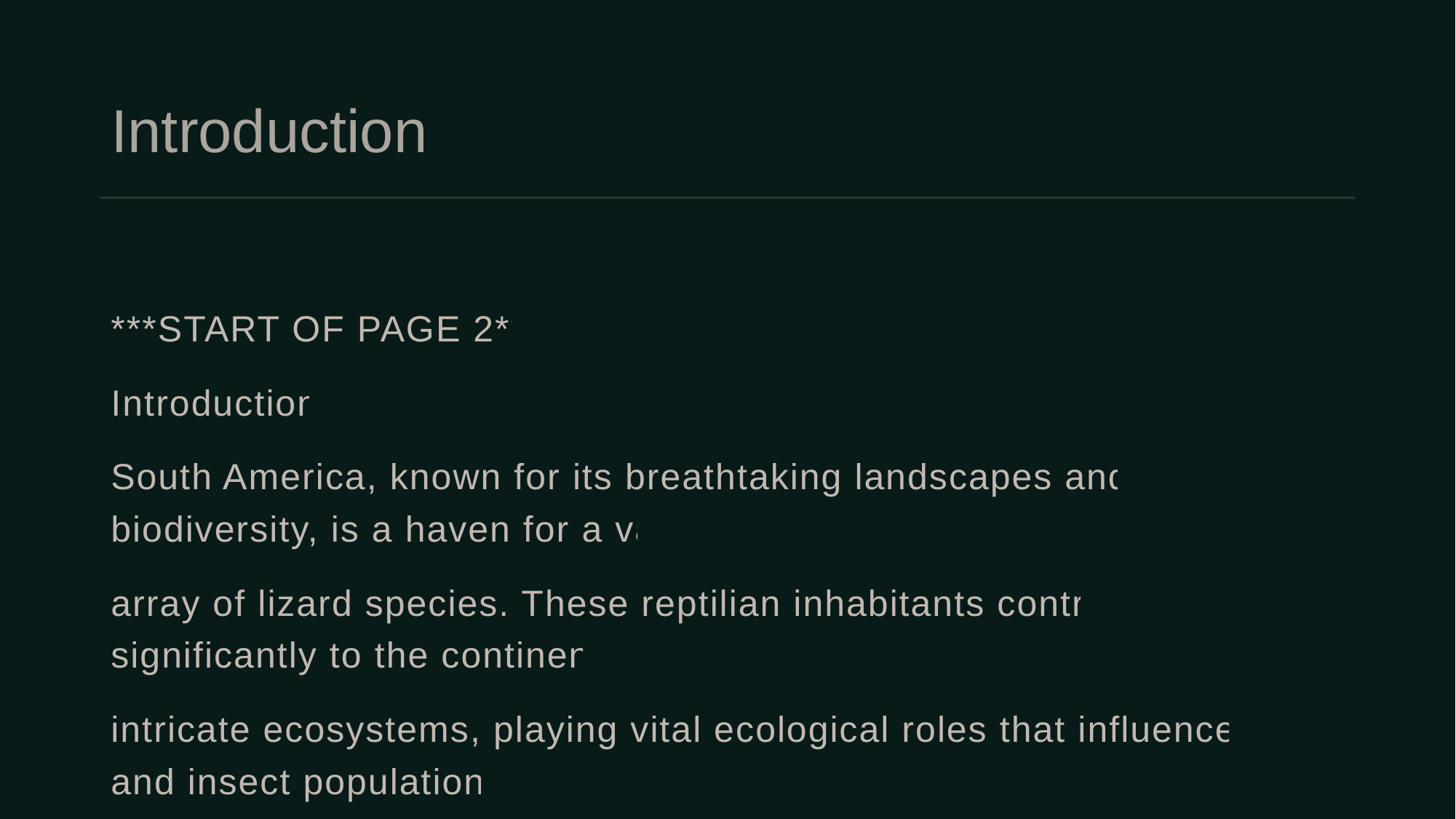

# Introduction
***START OF PAGE 2***
Introduction:
South America, known for its breathtaking landscapes and rich biodiversity, is a haven for a vast
array of lizard species. These reptilian inhabitants contribute significantly to the continent's
intricate ecosystems, playing vital ecological roles that influence plant and insect populations,
serve as prey for predators, and contribute to overall ecosystem balance. In this comprehensive
research, we delve into the fascinating world of South American lizards, exploring the diverse
families that call this continent home. Our study focuses on three remarkable lizard species - the
Green Iguana (Iguana iguana), the Caiman Lizard (Dracaena guianensis), and the Tepui Lizard
(Pristidactylus urichi) - highlighting their unique characteristics, habitats, and ecological
significance. Additionally, we delve into the threats these lizards face and examine the
conservation efforts in place to protect these captivating reptiles and ensure the preservation of
their essential roles within South American ecosystems. Through this exploration, we hope to
gain a deeper understanding of the importance of these reptilian inhabitants, encouraging
further research and conservation initiatives to safeguard their future and the biodiversity they
contribute to the magnificent continent of South America.
Biodiversity and Distribution of South American Lizards:
South America is home to a diverse range of lizard families, each with its unique characteristics
and adaptations to the various habitats found across the continent. Some of the prominent
lizard families in South America include:
1. Iguanidae: This family includes the iconic Green Iguana (Iguana iguana), which is one of the
most well-known and widespread lizards in the region. Iguanidae comprises a variety of species,
and its members are often arboreal, with long tails, strong limbs, and a herbivorous diet.
2. Teiidae: The Teiidae family is commonly referred to as "whiptails" or "racerunners." These
lizards are known for their slender bodies, long tails, and quick movements. A famous member
of this family is the Tegu (Tupinambis spp.), a large and intelligent lizard frequently kept as a pet.
3. Gymnophthalmidae: This family is composed of small, slender lizards often found in forested
regions. They are characterized by their reduced limbs and elongated bodies, and they play
essential roles in insect control within their ecosystems.
4. Gekkonidae: Geckos are representatives of the Gekkonidae family in South America. These
lizards are typically nocturnal, with adhesive toe pads that allow them to climb vertical surfaces
with ease. The Gold Dust Day Gecko (Phelsuma laticauda) is an example of a gecko species
found in certain parts of South America.
5. Sphaerodactylidae: The Sphaerodactylidae family consists of small geckos known as "dwarf
geckos." These miniature lizards are often found in leaf litter and rocky areas, displaying a
remarkable range of coloration and patterns.
***END OF PAGE 2***